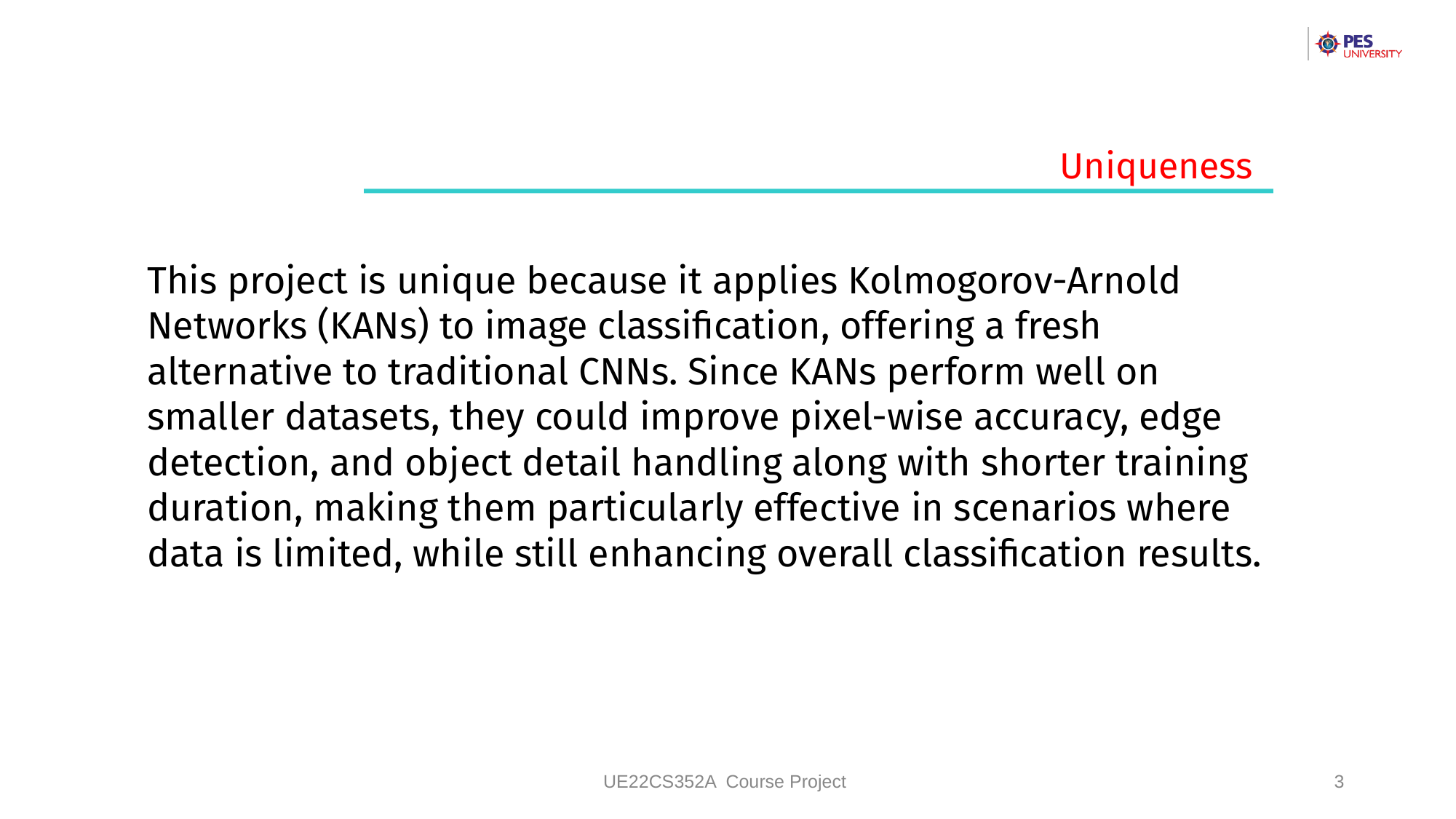

Uniqueness

This project is unique because it applies Kolmogorov-Arnold Networks (KANs) to image classification, offering a fresh alternative to traditional CNNs. Since KANs perform well on smaller datasets, they could improve pixel-wise accuracy, edge detection, and object detail handling along with shorter training duration, making them particularly effective in scenarios where data is limited, while still enhancing overall classification results.

UE22CS352A  Course Project
3